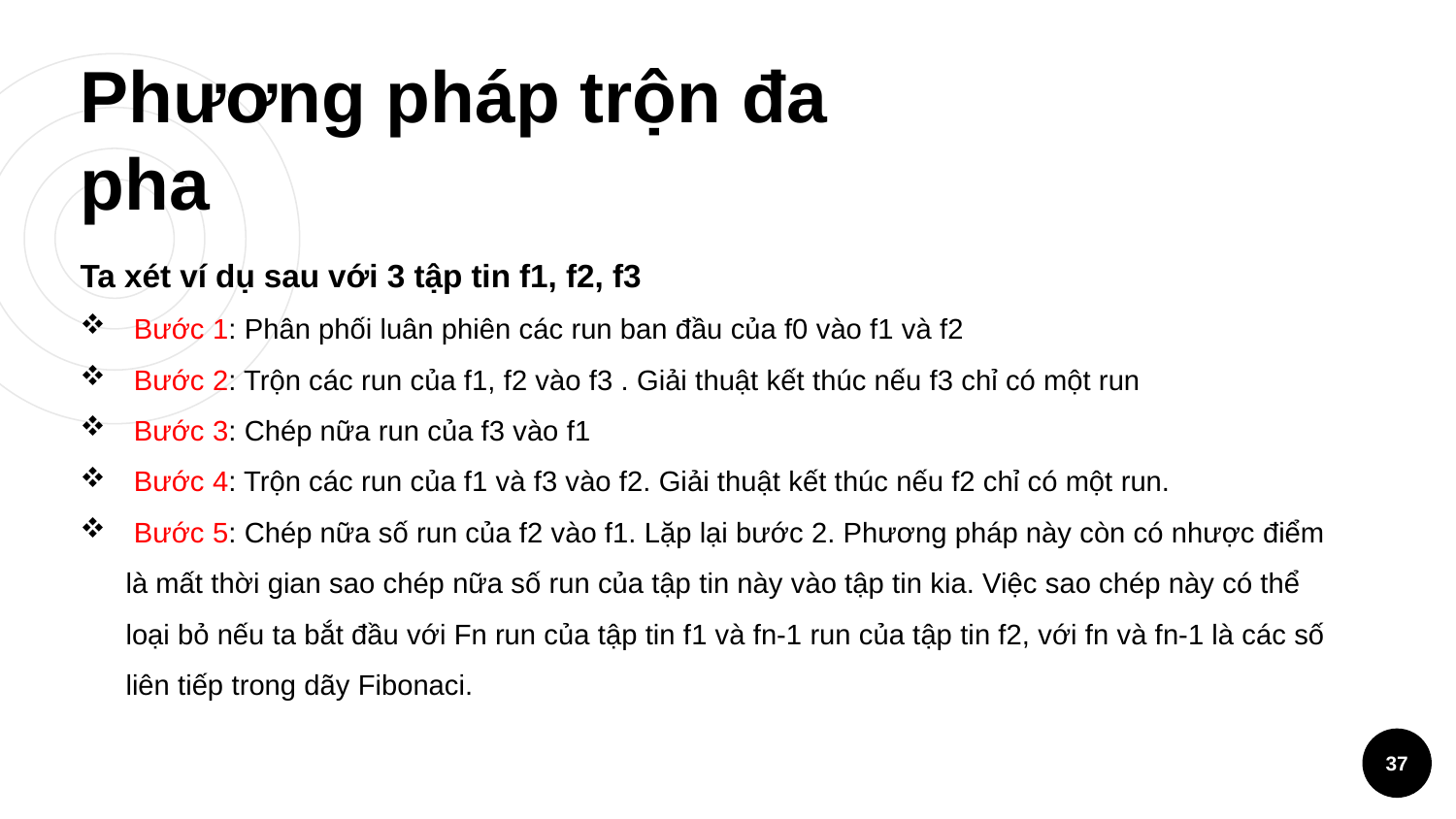

# Phương pháp trộn đa pha
Ta xét ví dụ sau với 3 tập tin f1, f2, f3
 Bước 1: Phân phối luân phiên các run ban đầu của f0 vào f1 và f2
 Bước 2: Trộn các run của f1, f2 vào f3 . Giải thuật kết thúc nếu f3 chỉ có một run
 Bước 3: Chép nữa run của f3 vào f1
 Bước 4: Trộn các run của f1 và f3 vào f2. Giải thuật kết thúc nếu f2 chỉ có một run.
 Bước 5: Chép nữa số run của f2 vào f1. Lặp lại bước 2. Phương pháp này còn có nhược điểm là mất thời gian sao chép nữa số run của tập tin này vào tập tin kia. Việc sao chép này có thể loại bỏ nếu ta bắt đầu với Fn run của tập tin f1 và fn-1 run của tập tin f2, với fn và fn-1 là các số liên tiếp trong dãy Fibonaci.

37